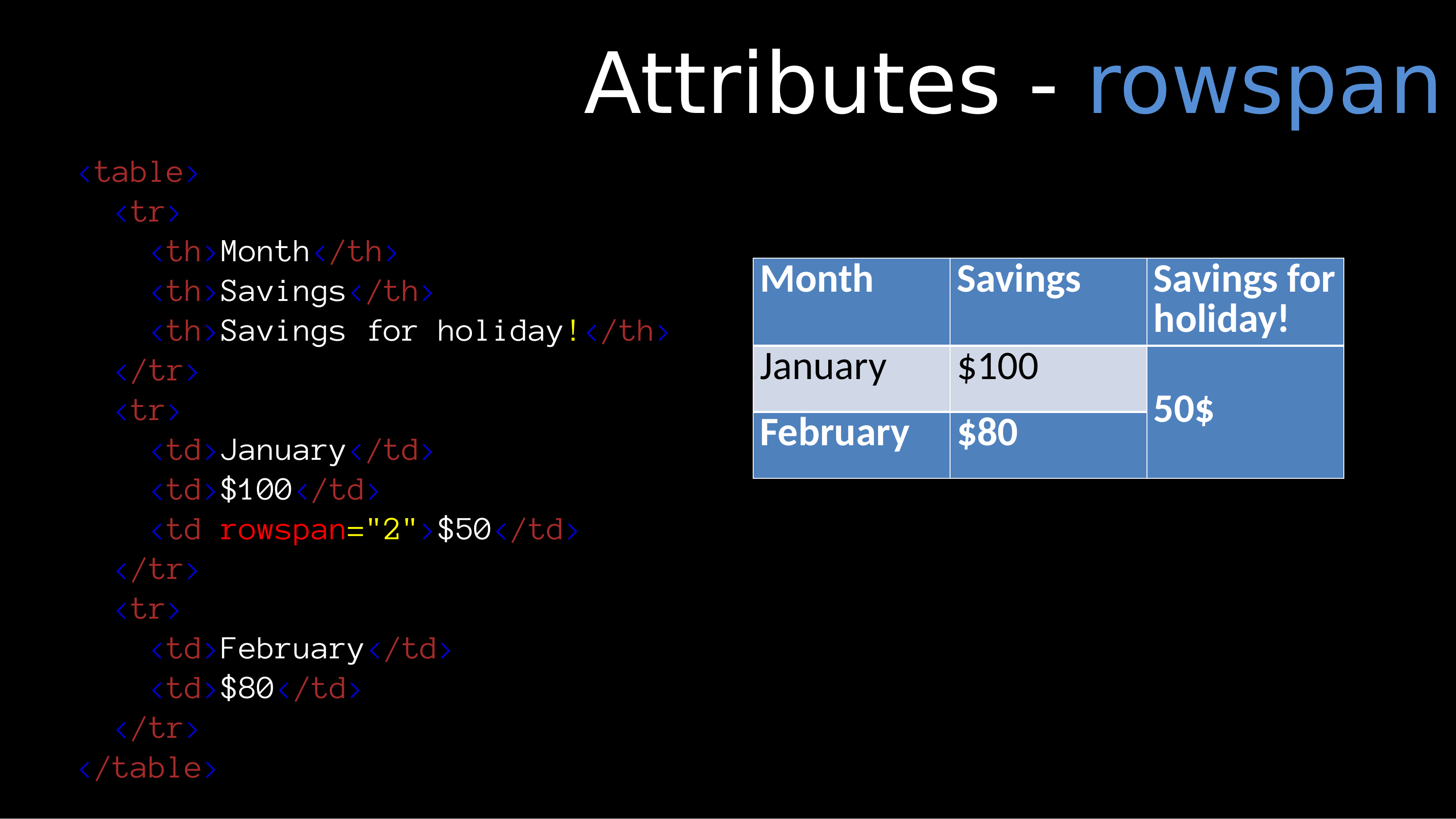

# Attributes - rowspan
<table>
  <tr>
    <th>Month</th>
    <th>Savings</th>
    <th>Savings for holiday!</th>
  </tr>
  <tr>
    <td>January</td>
    <td>$100</td>
    <td rowspan="2">$50</td>
  </tr>
  <tr>
    <td>February</td>
    <td>$80</td>
  </tr>
</table>
| Month | Savings | Savings for holiday! |
| --- | --- | --- |
| January | $100 | 50$ |
| February | $80 |  |